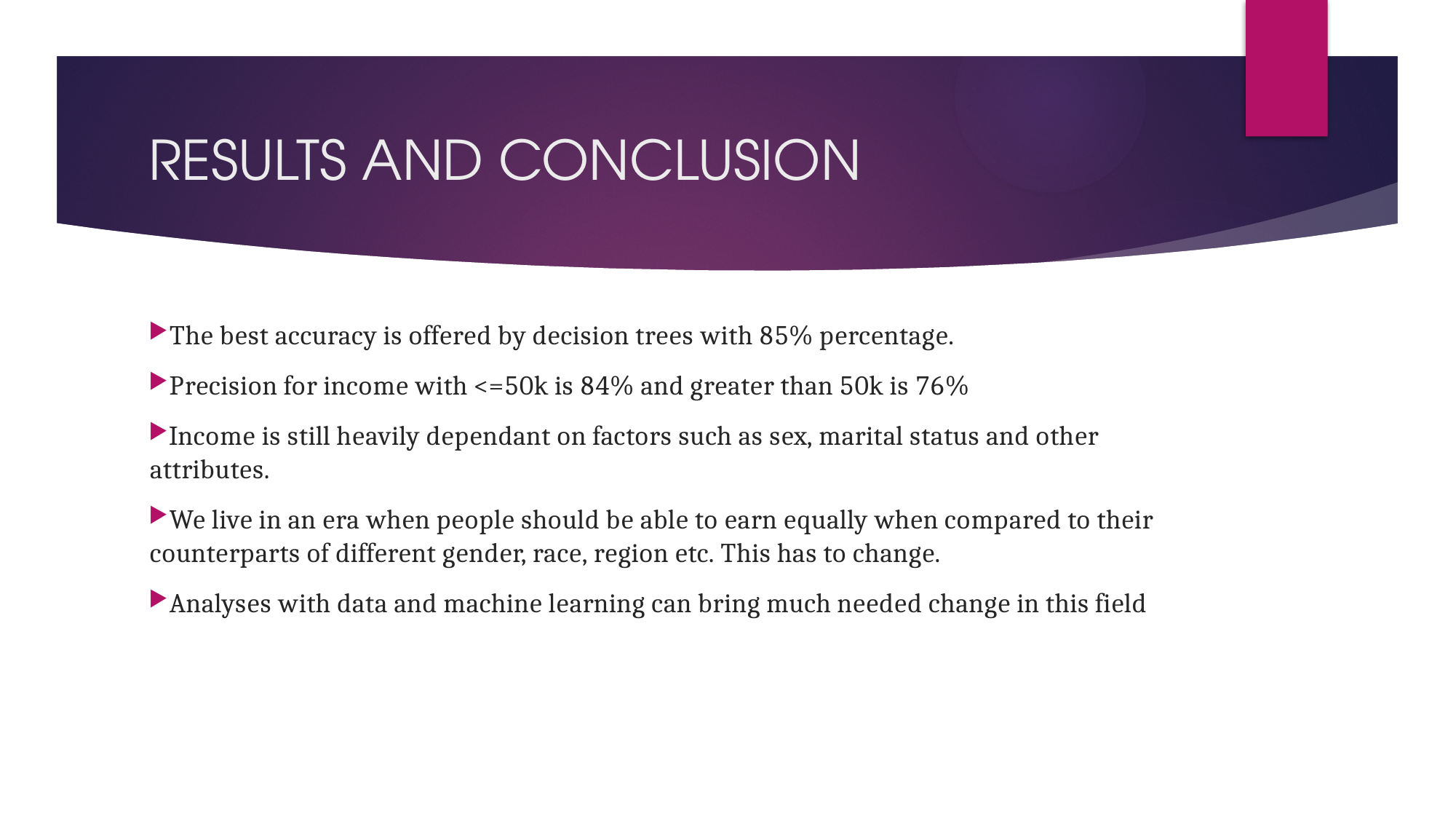

# RESULTS AND CONCLUSION
The best accuracy is offered by decision trees with 85% percentage.
Precision for income with <=50k is 84% and greater than 50k is 76%
Income is still heavily dependant on factors such as sex, marital status and other attributes.
We live in an era when people should be able to earn equally when compared to their counterparts of different gender, race, region etc. This has to change.
Analyses with data and machine learning can bring much needed change in this field